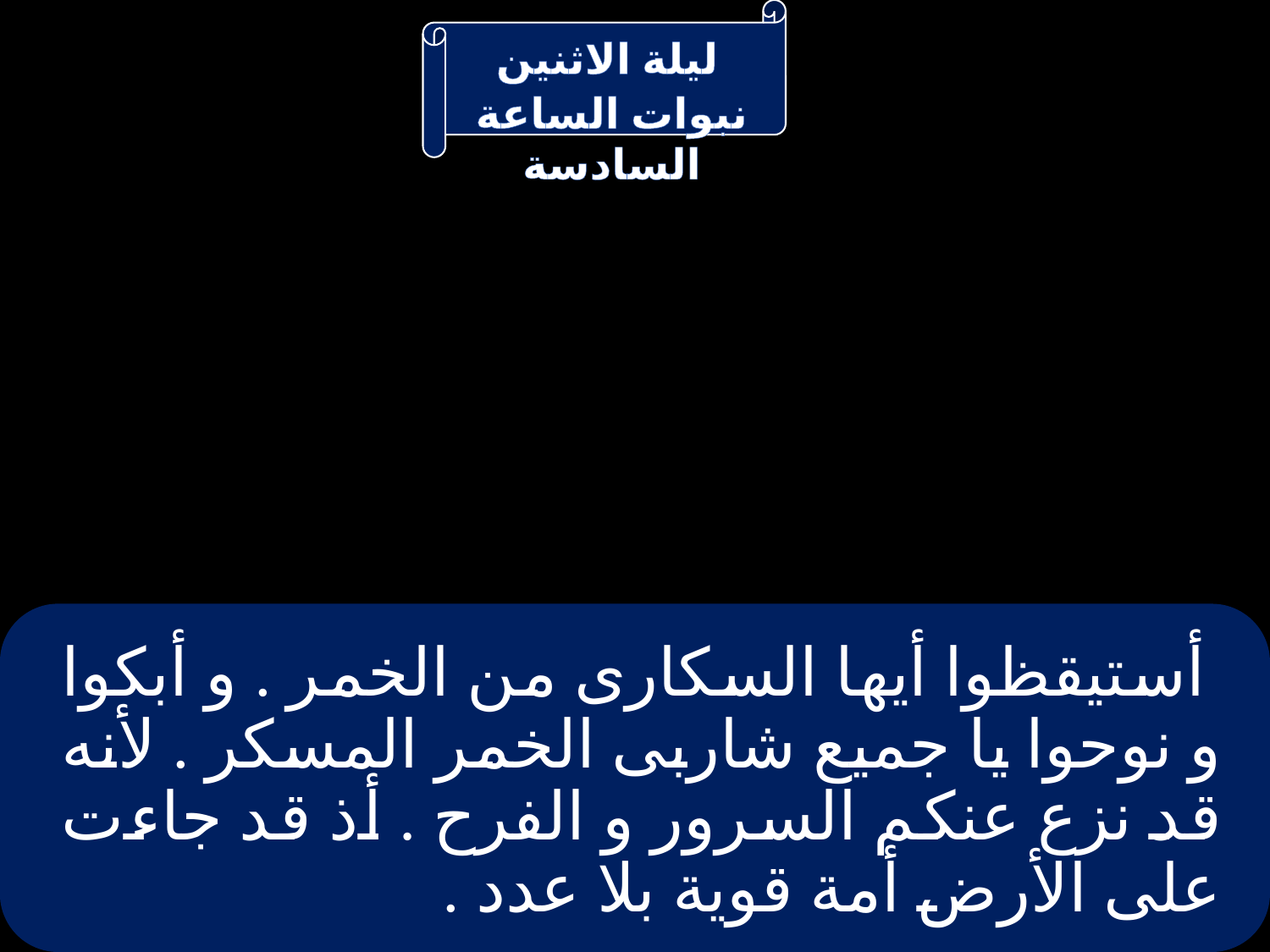

# أستيقظوا أيها السكارى من الخمر . و أبكوا و نوحوا يا جميع شاربى الخمر المسكر . لأنه قد نزع عنكم السرور و الفرح . أذ قد جاءت على الأرض أمة قوية بلا عدد .